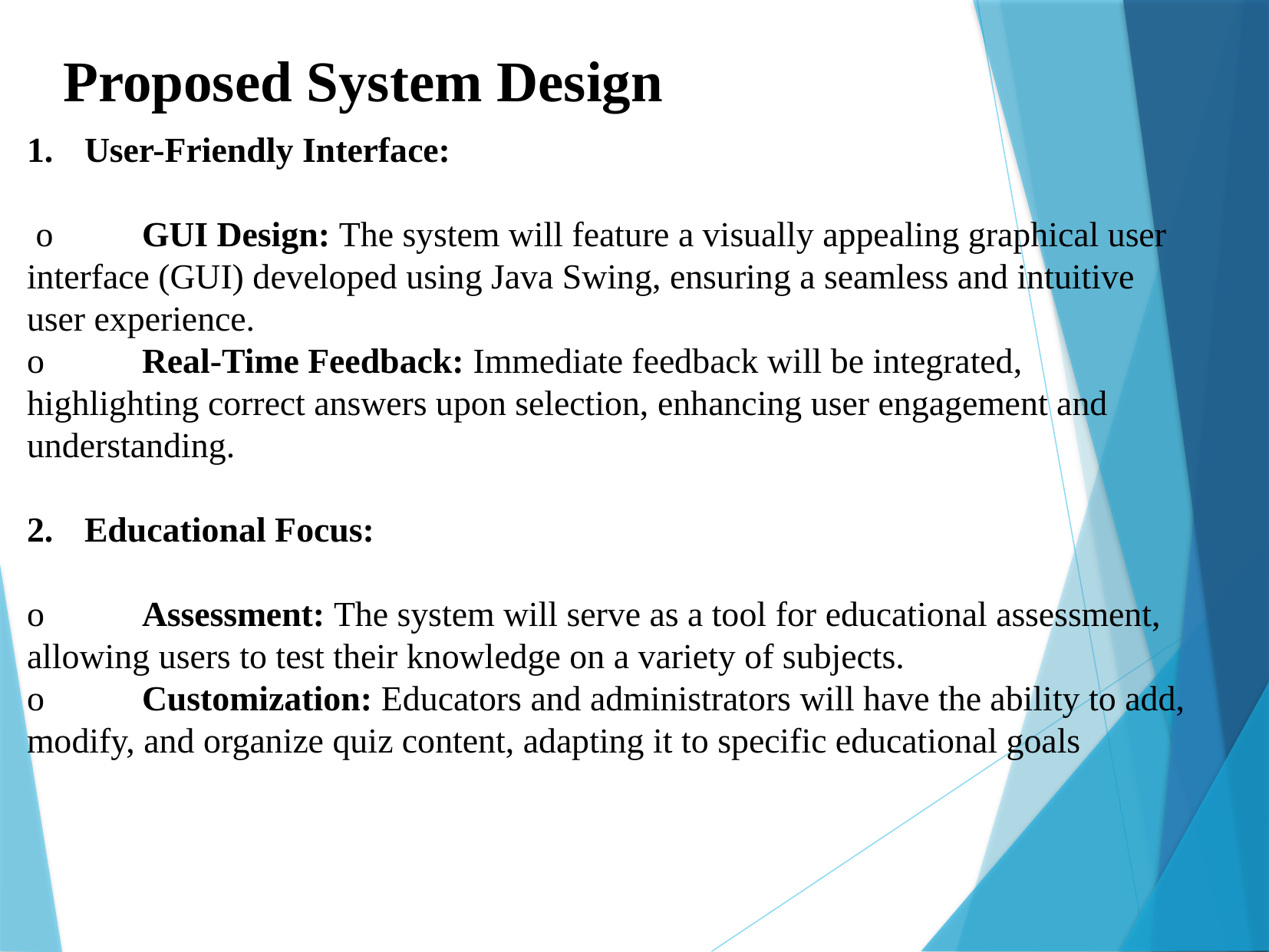

Proposed System Design
User-Friendly Interface:

 o	GUI Design: The system will feature a visually appealing graphical user interface (GUI) developed using Java Swing, ensuring a seamless and intuitive user experience.
o	Real-Time Feedback: Immediate feedback will be integrated, highlighting correct answers upon selection, enhancing user engagement and understanding.

Educational Focus:

o	Assessment: The system will serve as a tool for educational assessment, allowing users to test their knowledge on a variety of subjects.
o	Customization: Educators and administrators will have the ability to add, modify, and organize quiz content, adapting it to specific educational goals